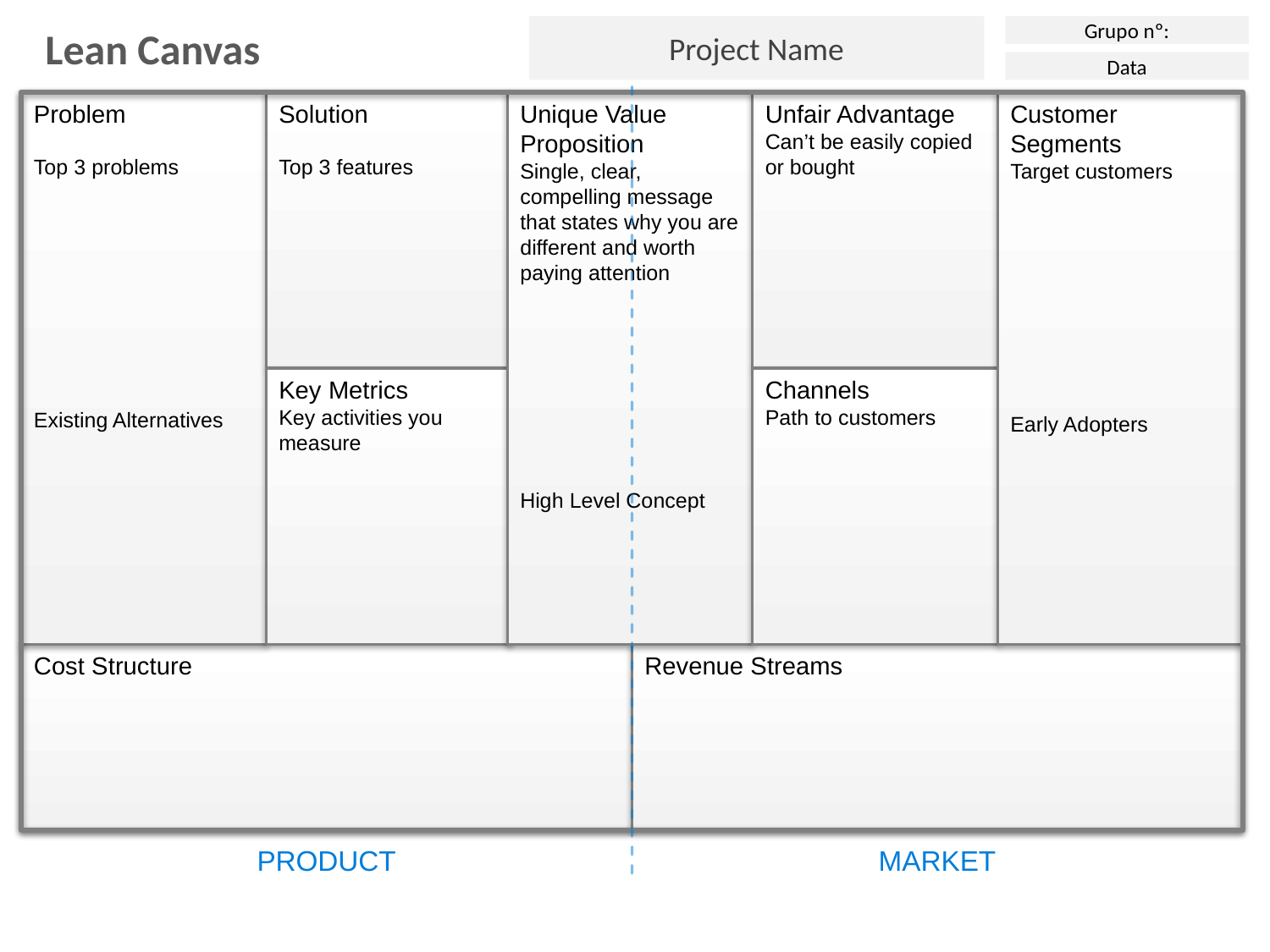

Project Name
Grupo nº:
Lean Canvas
Data
Problem

Top 3 problems

Existing Alternatives

Solution

Top 3 features
Unique Value Proposition
Single, clear, compelling message that states why you are different and worth paying attention

High Level Concept
Unfair Advantage
Can’t be easily copied or bought
Customer Segments
Target customers

Early Adopters
Key Metrics
Key activities you measure
Channels
Path to customers
Cost Structure

Revenue Streams

PRODUCT
MARKET